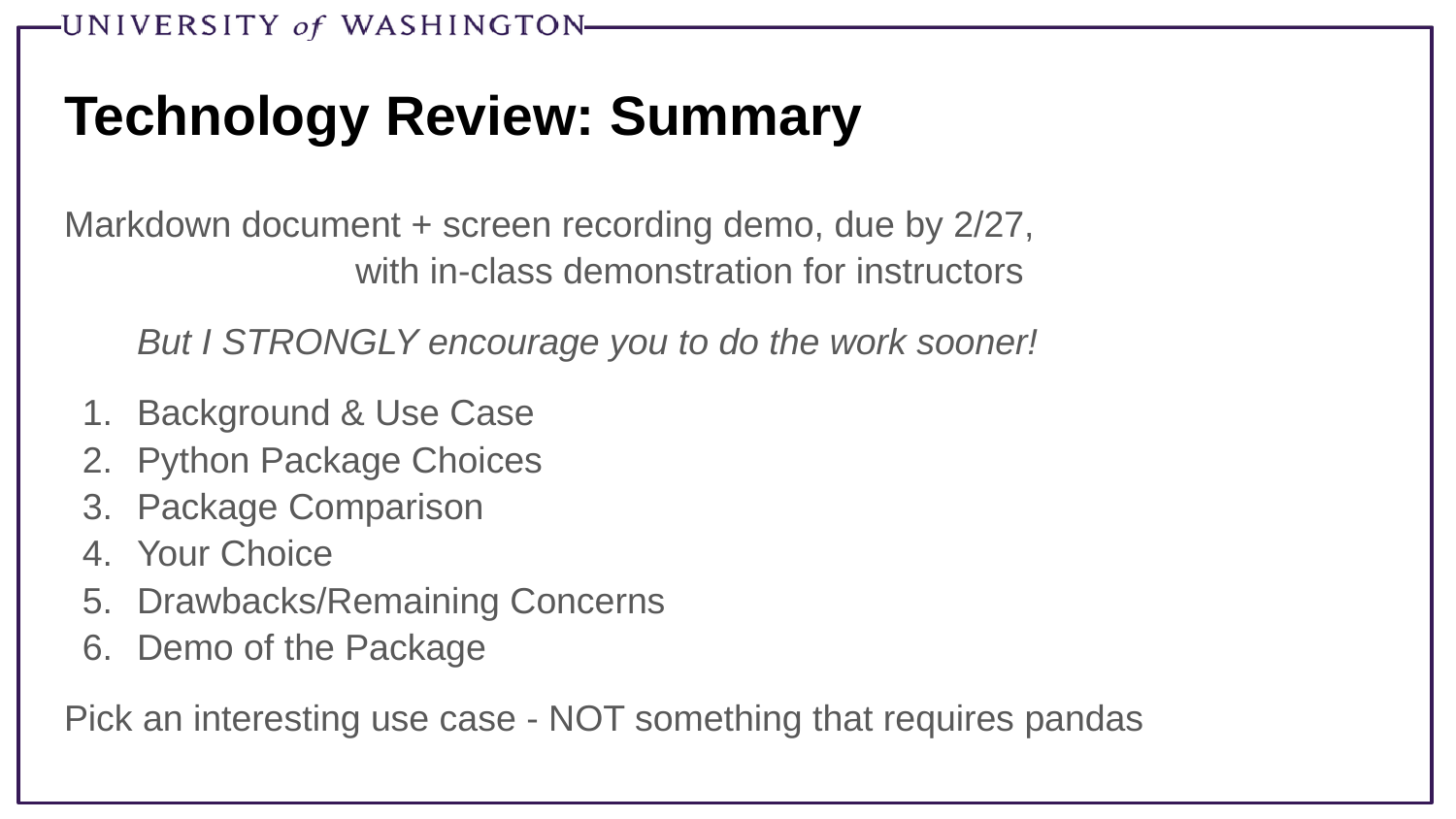

# Technology Review: Summary
Markdown document + screen recording demo, due by 2/27,
		with in-class demonstration for instructors
But I STRONGLY encourage you to do the work sooner!
Background & Use Case
Python Package Choices
Package Comparison
Your Choice
Drawbacks/Remaining Concerns
Demo of the Package
Pick an interesting use case - NOT something that requires pandas